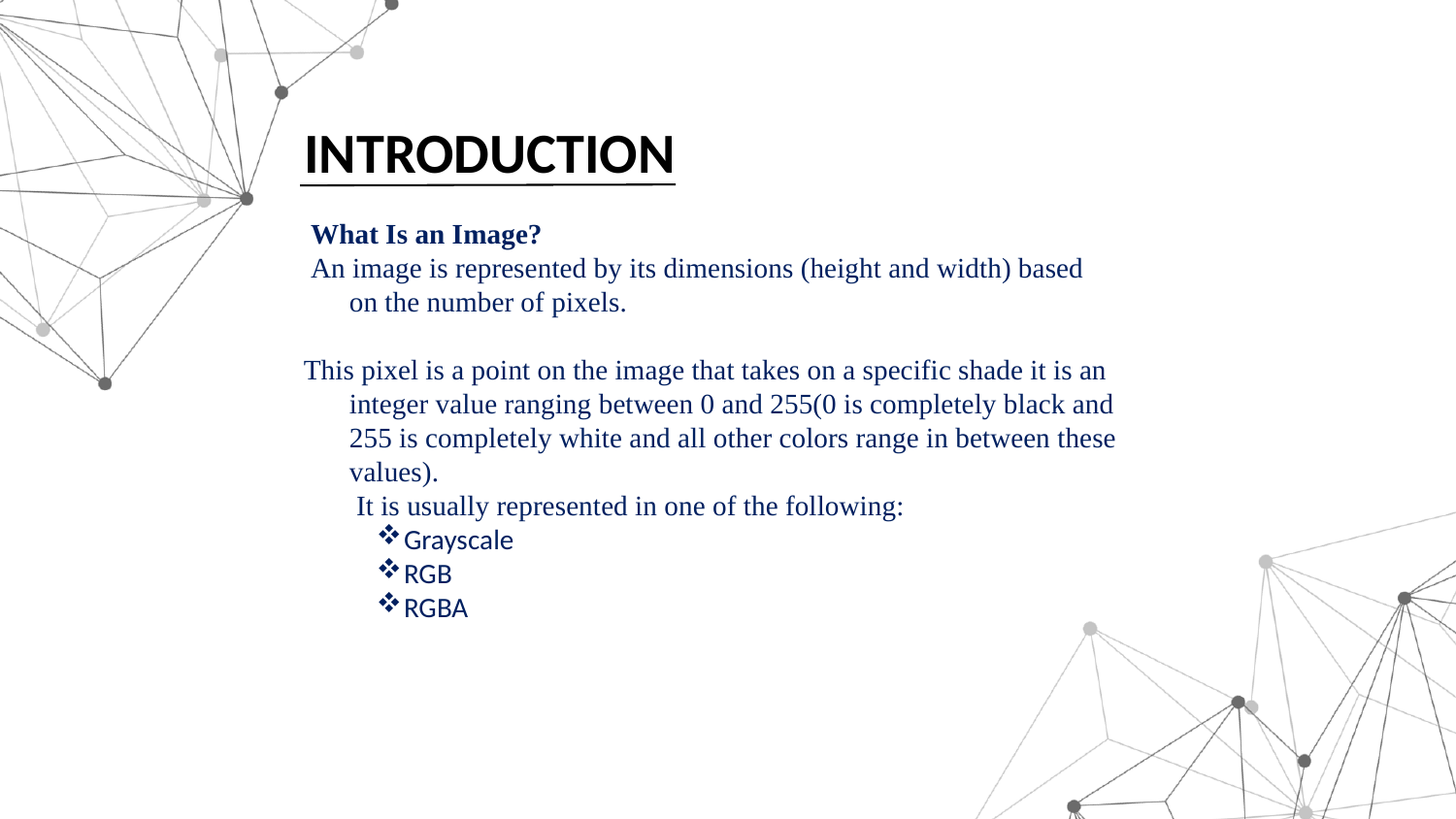

INTRODUCTION
 What Is an Image?
 An image is represented by its dimensions (height and width) based on the number of pixels.
This pixel is a point on the image that takes on a specific shade it is an integer value ranging between 0 and 255(0 is completely black and 255 is completely white and all other colors range in between these values).
	 It is usually represented in one of the following:
Grayscale
RGB
RGBA